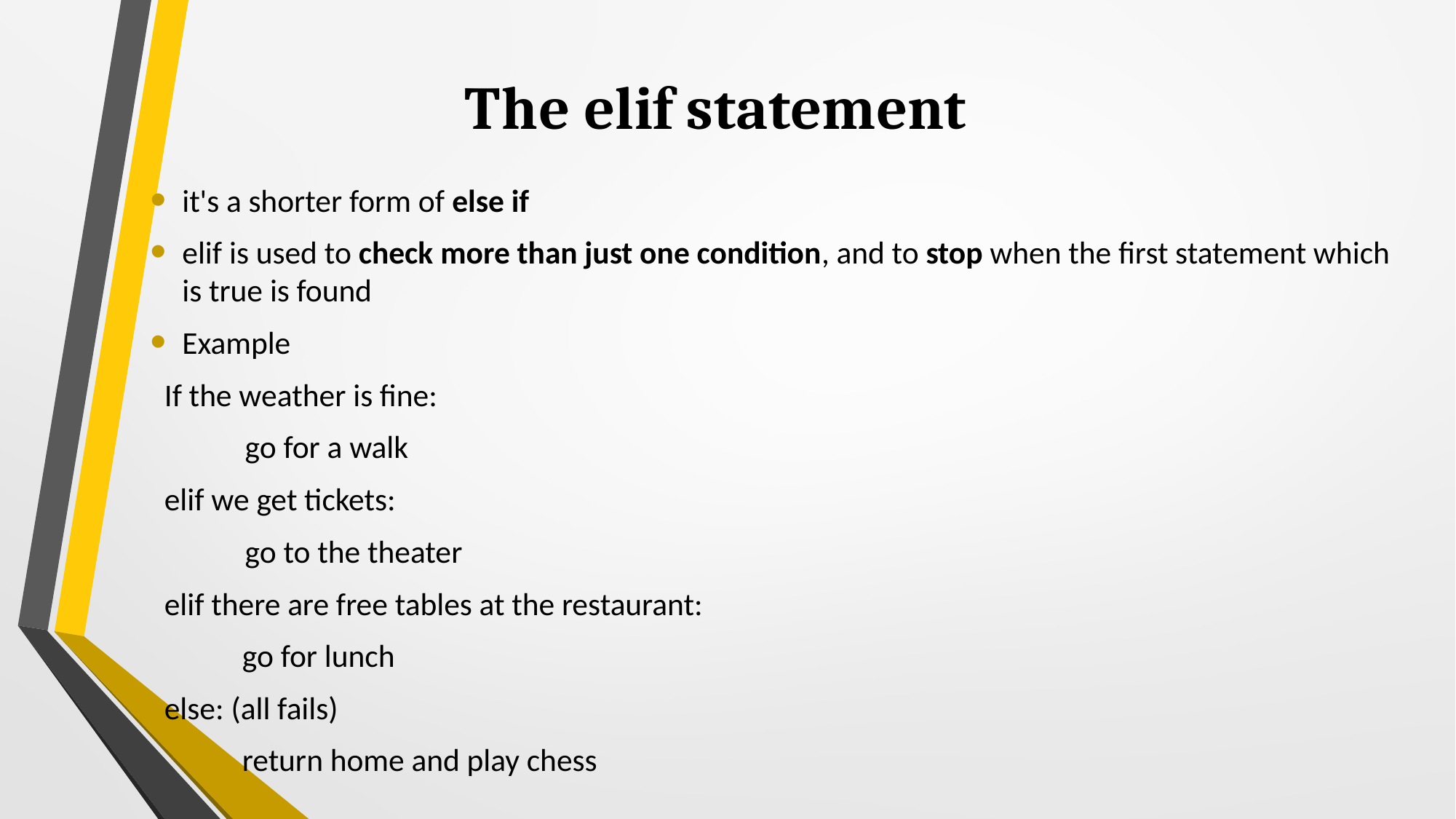

# The elif statement
it's a shorter form of else if
elif is used to check more than just one condition, and to stop when the first statement which is true is found
Example
  If the weather is fine:
	go for a walk
  elif we get tickets:
	go to the theater
  elif there are free tables at the restaurant:
             go for lunch
  else: (all fails)
             return home and play chess